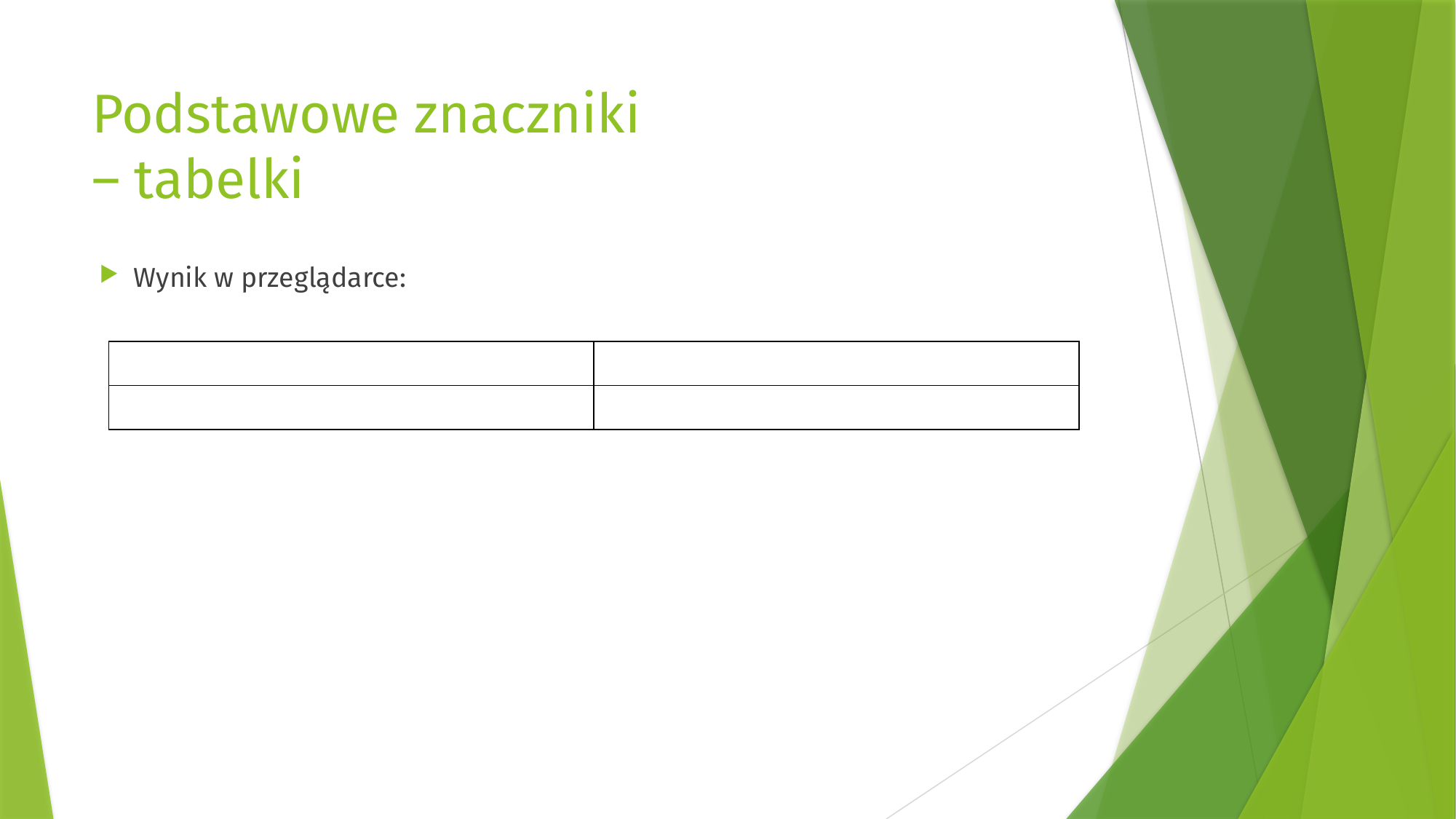

# Podstawowe znaczniki – tabelki
Wynik w przeglądarce:
|  |  |
| --- | --- |
|  |  |